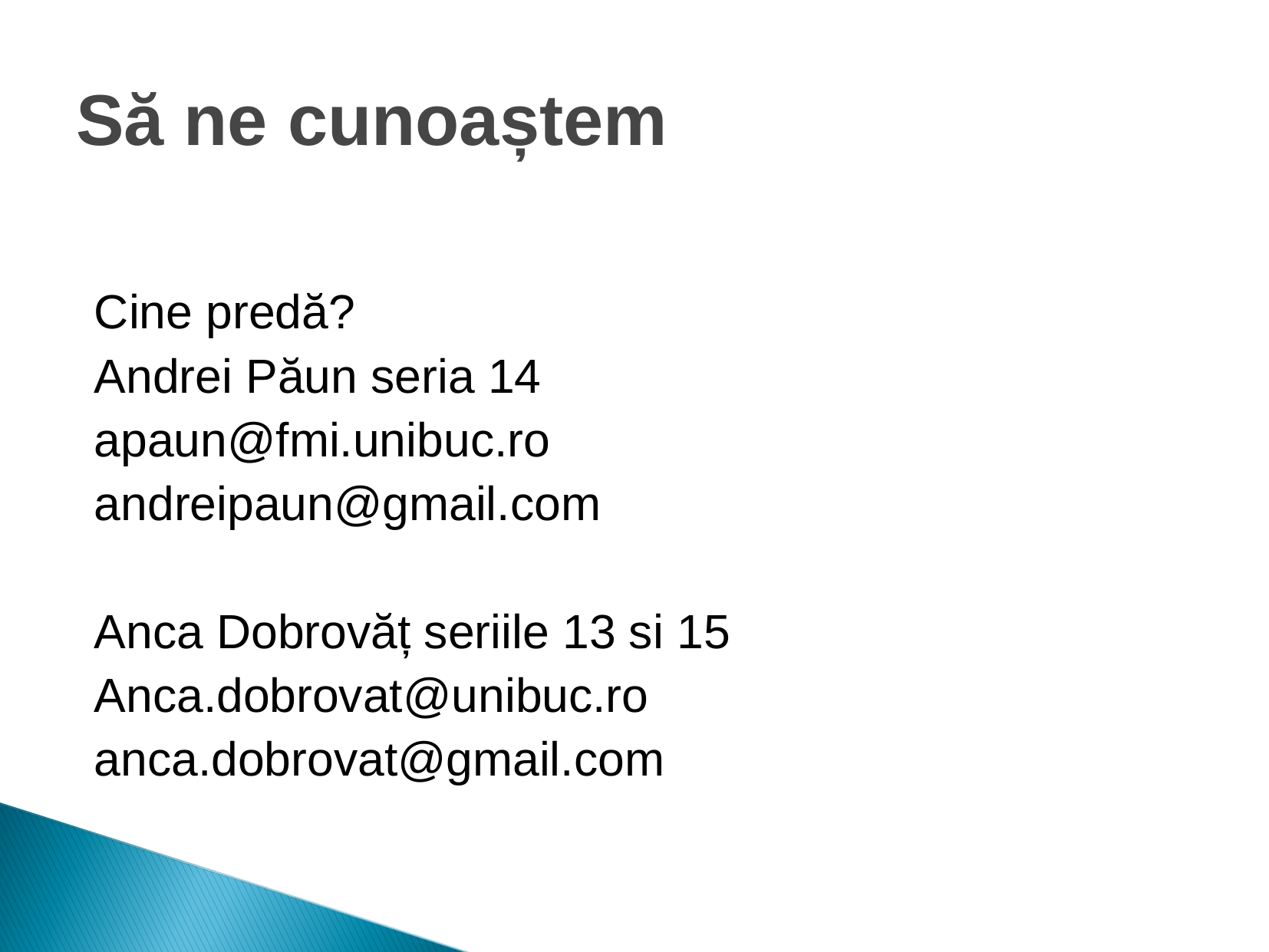

# Să ne cunoaștem
Cine predă?
Andrei Păun seria 14
apaun@fmi.unibuc.ro
andreipaun@gmail.com

Anca Dobrovăț seriile 13 si 15
Anca.dobrovat@unibuc.ro
anca.dobrovat@gmail.com